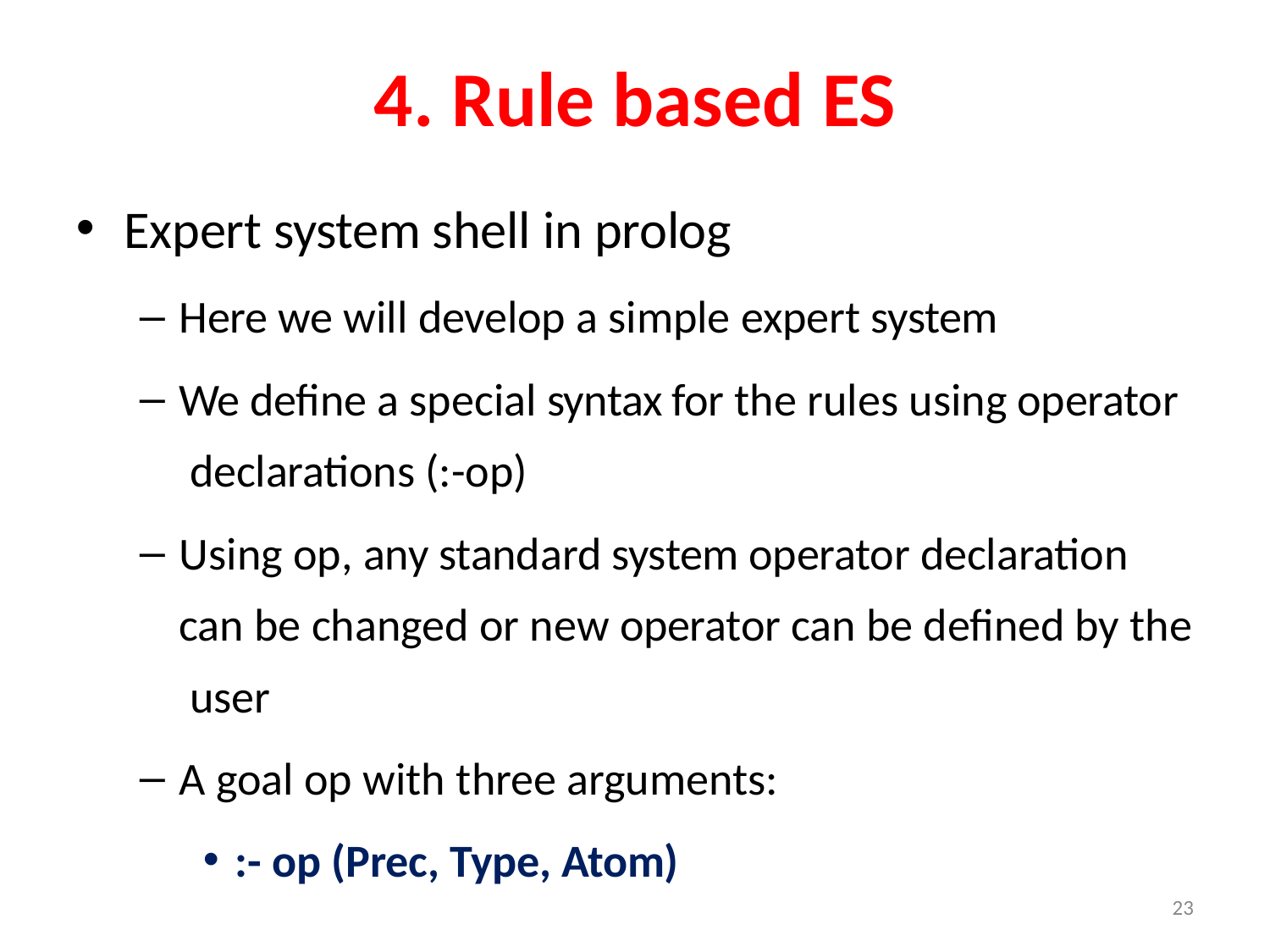

# 4. Rule based ES
Expert system shell in prolog
Here we will develop a simple expert system
We define a special syntax for the rules using operator  declarations (:-op)
Using op, any standard system operator declaration  can be changed or new operator can be defined by the  user
A goal op with three arguments:
:- op (Prec, Type, Atom)

23